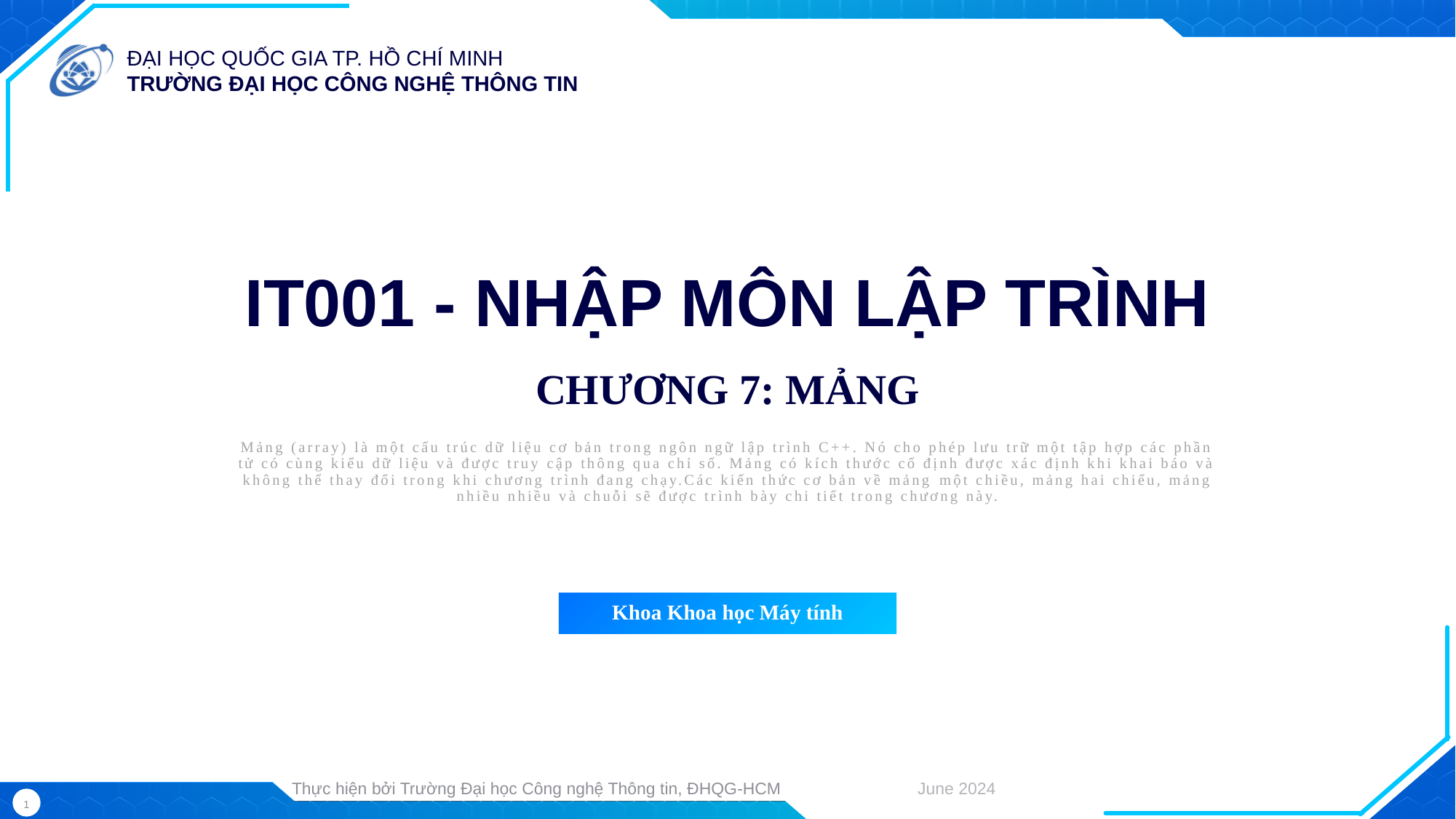

IT001 - NHẬP MÔN LẬP TRÌNH
CHƯƠNG 7: MẢNG
Mảng (array) là một cấu trúc dữ liệu cơ bản trong ngôn ngữ lập trình C++. Nó cho phép lưu trữ một tập hợp các phần tử có cùng kiểu dữ liệu và được truy cập thông qua chỉ số. Mảng có kích thước cố định được xác định khi khai báo và không thể thay đổi trong khi chương trình đang chạy.Các kiến thức cơ bản về mảng một chiều, mảng hai chiểu, mảng nhiều nhiều và chuỗi sẽ được trình bày chi tiết trong chương này.
Khoa Khoa học Máy tính
June 2024
Thực hiện bởi Trường Đại học Công nghệ Thông tin, ĐHQG-HCM
1